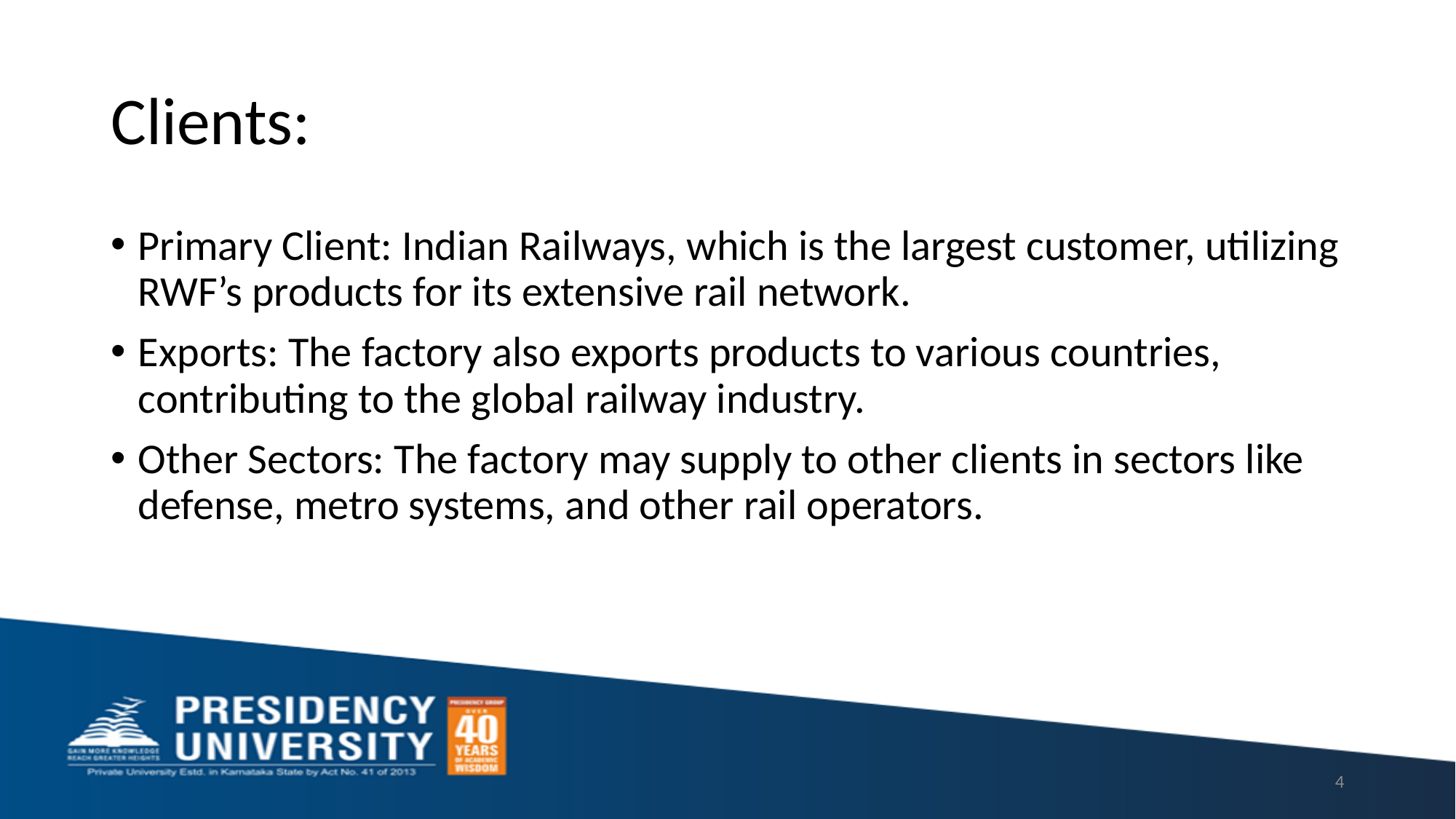

# Clients:
Primary Client: Indian Railways, which is the largest customer, utilizing RWF’s products for its extensive rail network.
Exports: The factory also exports products to various countries, contributing to the global railway industry.
Other Sectors: The factory may supply to other clients in sectors like defense, metro systems, and other rail operators.
4